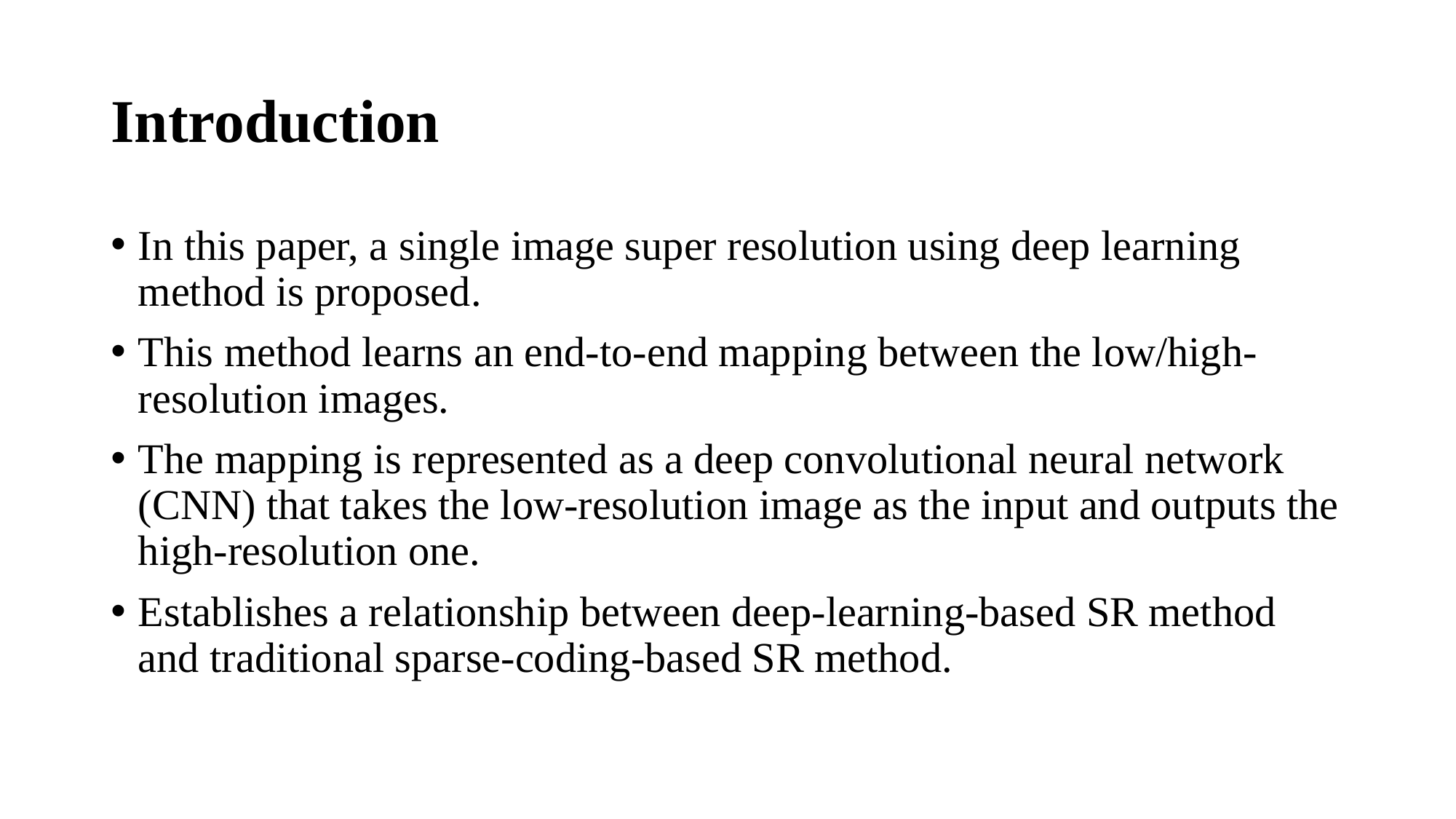

Introduction
In this paper, a single image super resolution using deep learning method is proposed.
This method learns an end-to-end mapping between the low/high-resolution images.
The mapping is represented as a deep convolutional neural network (CNN) that takes the low-resolution image as the input and outputs the high-resolution one.
Establishes a relationship between deep-learning-based SR method and traditional sparse-coding-based SR method.